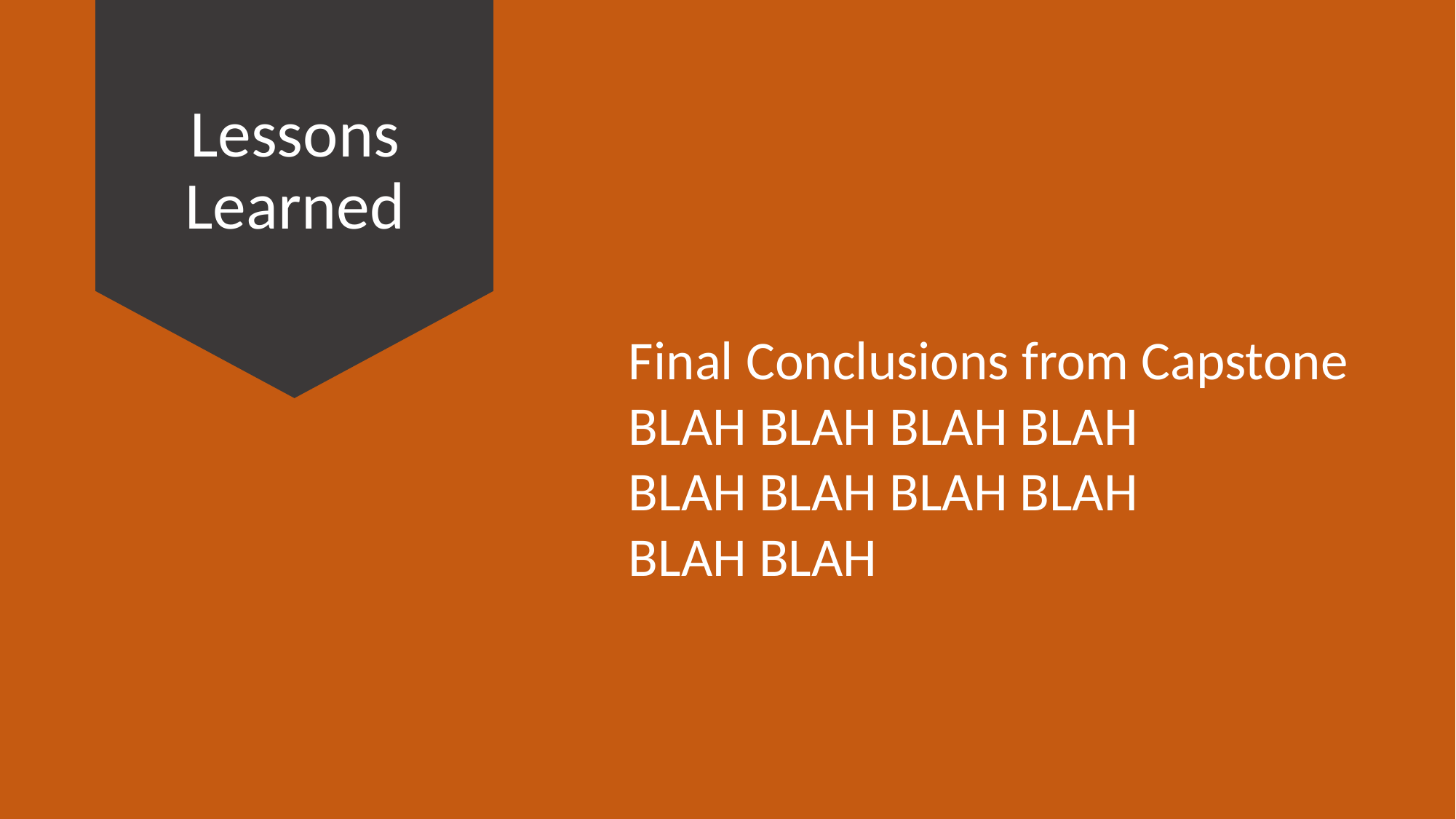

Lessons Learned
Final Conclusions from Capstone
BLAH BLAH BLAH BLAH
BLAH BLAH BLAH BLAH
BLAH BLAH